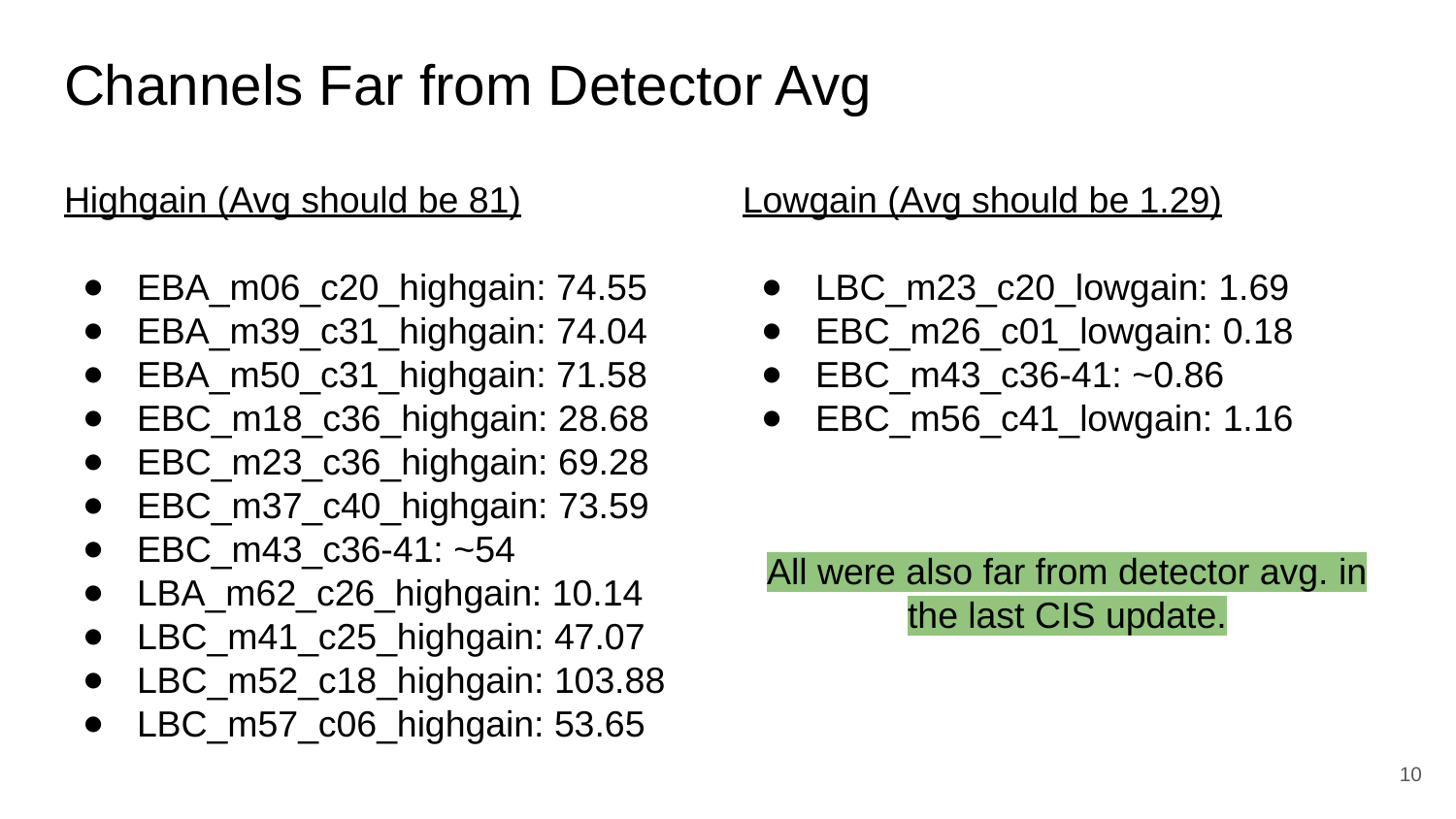

# Channels Far from Detector Avg
Highgain (Avg should be 81)

EBA_m06_c20_highgain: 74.55
EBA_m39_c31_highgain: 74.04
EBA_m50_c31_highgain: 71.58
EBC_m18_c36_highgain: 28.68
EBC_m23_c36_highgain: 69.28
EBC_m37_c40_highgain: 73.59
EBC_m43_c36-41: ~54
LBA_m62_c26_highgain: 10.14
LBC_m41_c25_highgain: 47.07
LBC_m52_c18_highgain: 103.88
LBC_m57_c06_highgain: 53.65
Lowgain (Avg should be 1.29)

LBC_m23_c20_lowgain: 1.69
EBC_m26_c01_lowgain: 0.18
EBC_m43_c36-41: ~0.86
EBC_m56_c41_lowgain: 1.16
All were also far from detector avg. in the last CIS update.
10